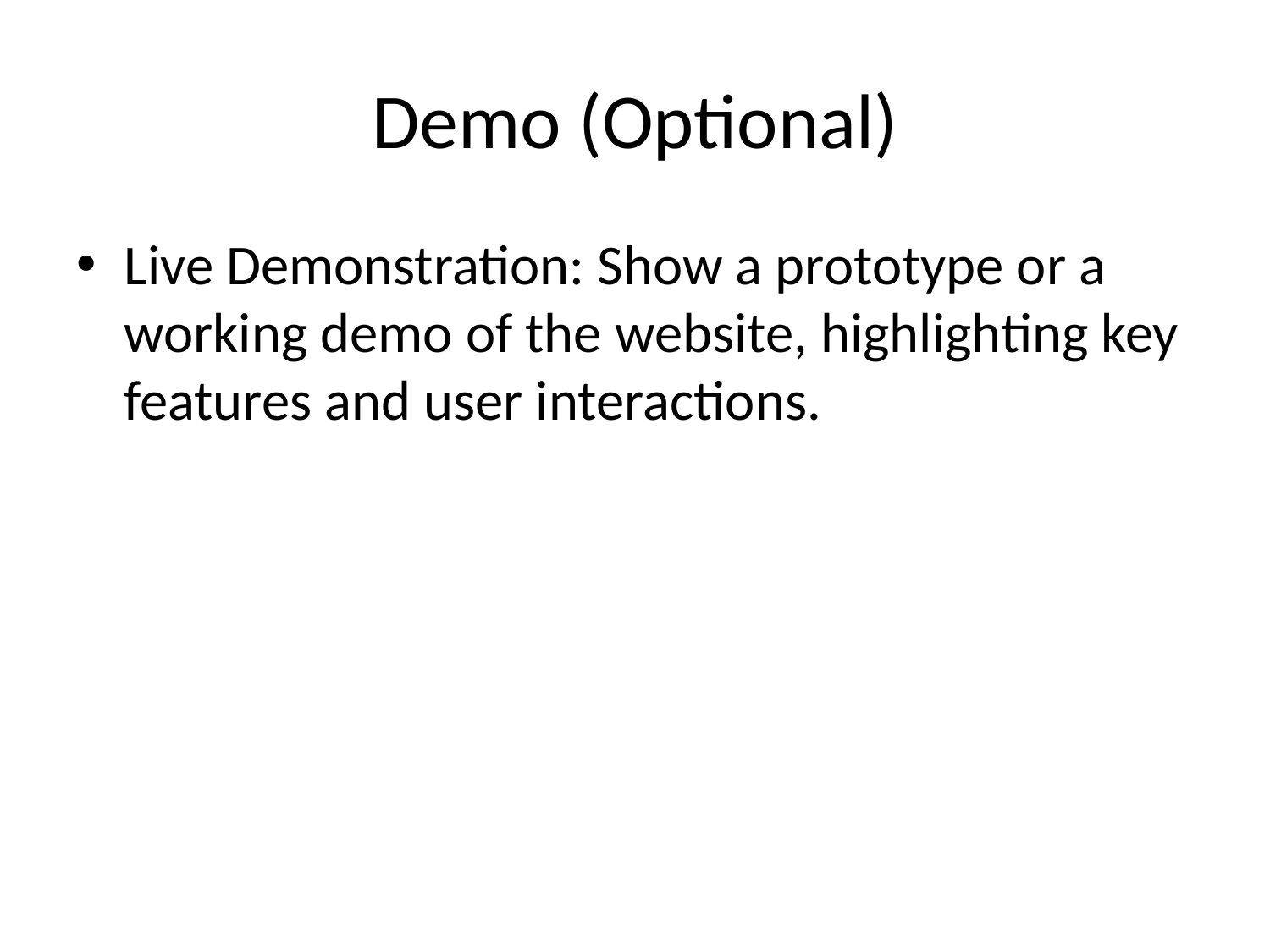

# Demo (Optional)
Live Demonstration: Show a prototype or a working demo of the website, highlighting key features and user interactions.